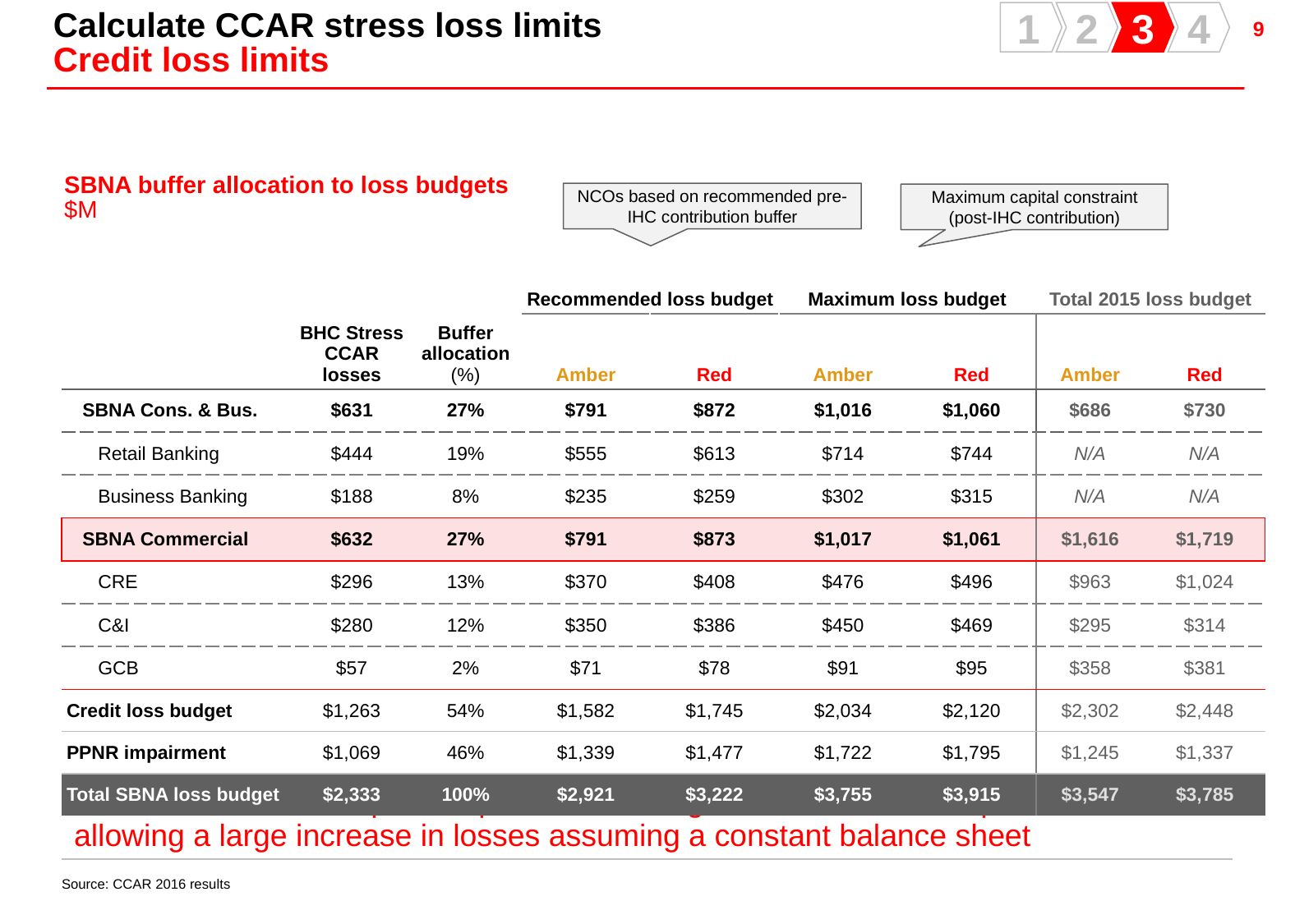

Calculate CCAR stress loss limits
Credit loss limits
1
2
3
4
SBNA buffer allocation to loss budgets
$M
NCOs based on recommended pre-IHC contribution buffer
Maximum capital constraint (post-IHC contribution)
|  | BHC Stress CCAR losses | Buffer allocation (%) | Recommended loss budget |  | Maximum loss budget |  | Total 2015 loss budget |  |
| --- | --- | --- | --- | --- | --- | --- | --- | --- |
|  |  |  | Amber | Red | Amber | Red | Amber | Red |
| SBNA Cons. & Bus. | $631 | 27% | $791 | $872 | $1,016 | $1,060 | $686 | $730 |
| Retail Banking | $444 | 19% | $555 | $613 | $714 | $744 | N/A | N/A |
| Business Banking | $188 | 8% | $235 | $259 | $302 | $315 | N/A | N/A |
| SBNA Commercial | $632 | 27% | $791 | $873 | $1,017 | $1,061 | $1,616 | $1,719 |
| CRE | $296 | 13% | $370 | $408 | $476 | $496 | $963 | $1,024 |
| C&I | $280 | 12% | $350 | $386 | $450 | $469 | $295 | $314 |
| GCB | $57 | 2% | $71 | $78 | $91 | $95 | $358 | $381 |
| Credit loss budget | $1,263 | 54% | $1,582 | $1,745 | $2,034 | $2,120 | $2,302 | $2,448 |
| PPNR impairment | $1,069 | 46% | $1,339 | $1,477 | $1,722 | $1,795 | $1,245 | $1,337 |
| Total SBNA loss budget | $2,333 | 100% | $2,921 | $3,222 | $3,755 | $3,915 | $3,547 | $3,785 |
| The ~1.5BN SBNA capital surplus creates large loss buffers at the portfolio level; allowing a large increase in losses assuming a constant balance sheet |
| --- |
Source: CCAR 2016 results